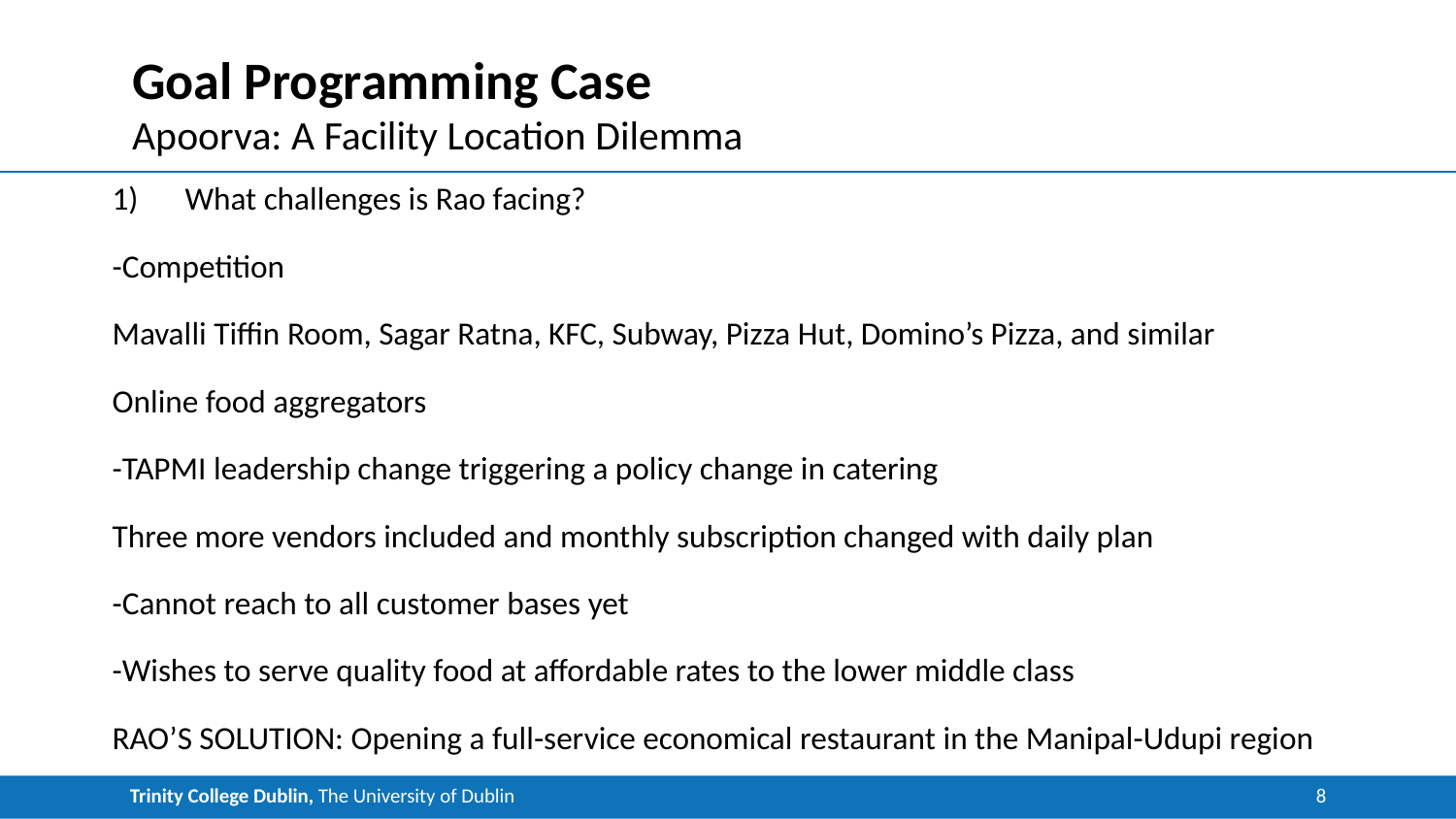

# Goal Programming Case
Apoorva: A Facility Location Dilemma
What challenges is Rao facing?
-Competition
Mavalli Tiffin Room, Sagar Ratna, KFC, Subway, Pizza Hut, Domino’s Pizza, and similar
Online food aggregators
-TAPMI leadership change triggering a policy change in catering
Three more vendors included and monthly subscription changed with daily plan
-Cannot reach to all customer bases yet
-Wishes to serve quality food at affordable rates to the lower middle class
RAO’S SOLUTION: Opening a full-service economical restaurant in the Manipal-Udupi region
8